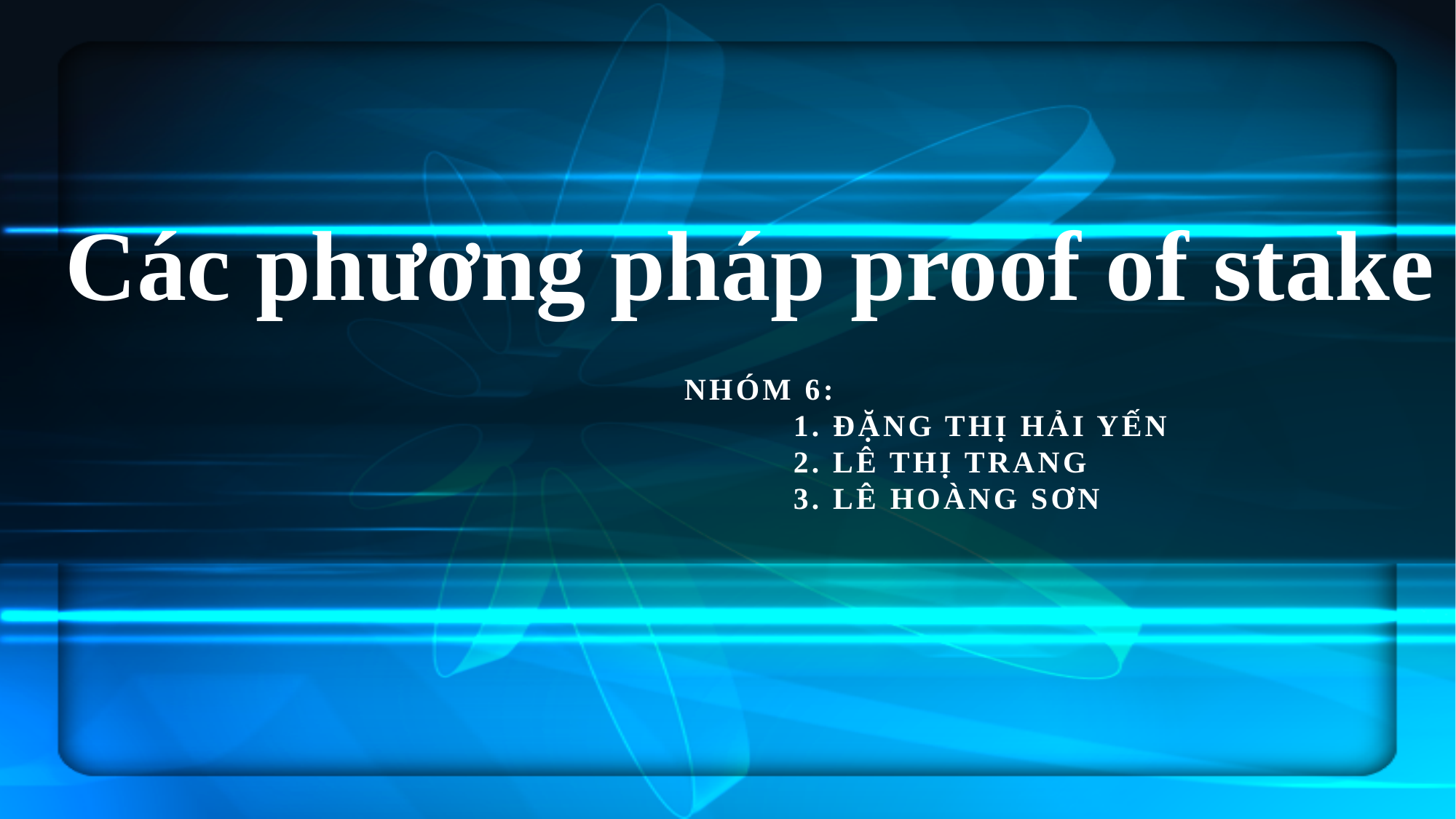

# Các phương pháp proof of stake
Nhóm 6:
	1. Đặng thị hải yến
	2. Lê thị trang
	3. Lê hoàng sơn